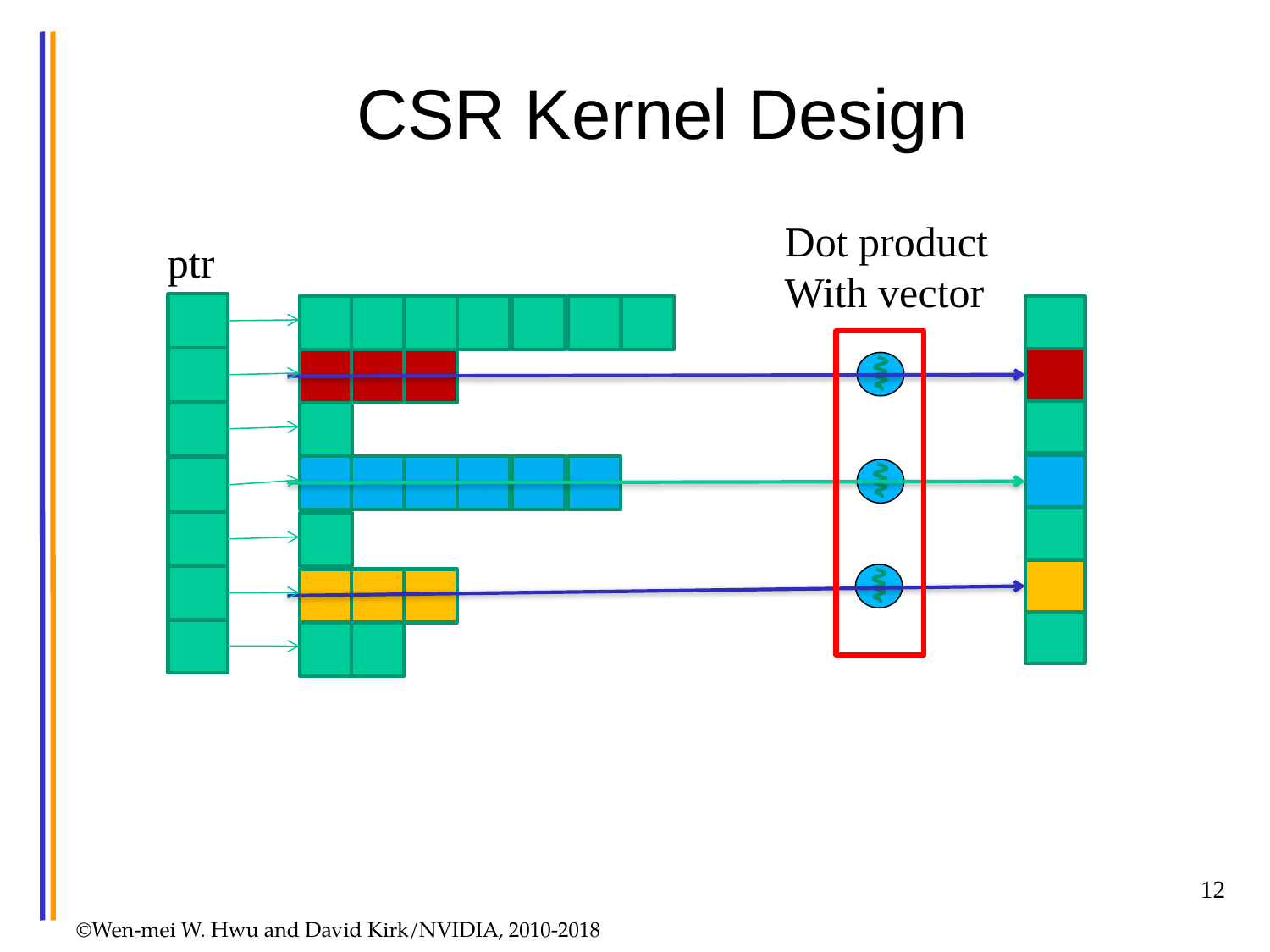

# CSR Kernel Design
Dot product
With vector
ptr

CSR Format
12
©Wen-mei W. Hwu and David Kirk/NVIDIA, 2010-2018